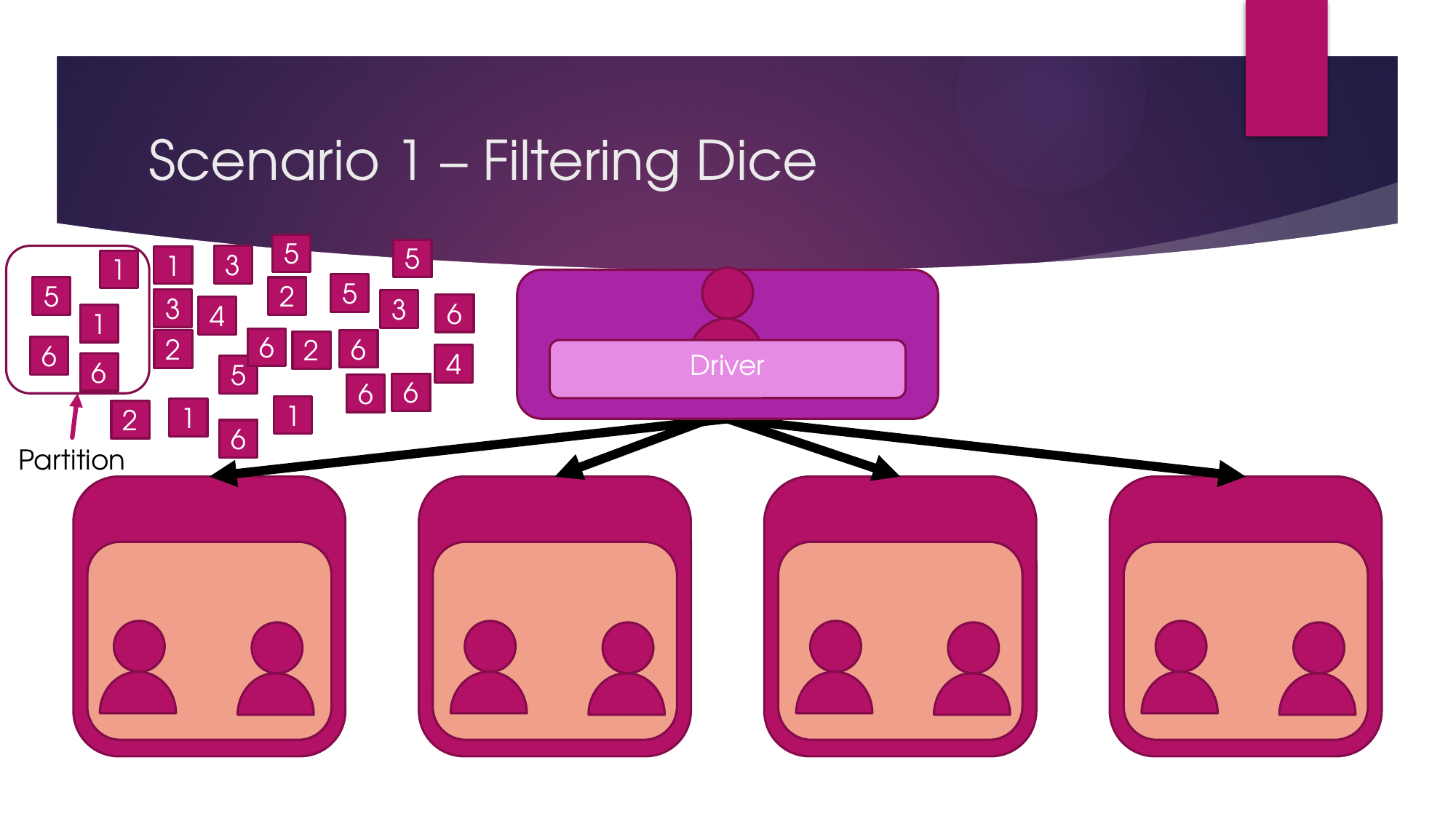

# Scenario 1 – Filtering Dice
5
5

3
1
1

5
5
2
3
3
6
4
1

6
6
2
2
6
Driver
4
6
5
6
6
1
1
2
6
Partition